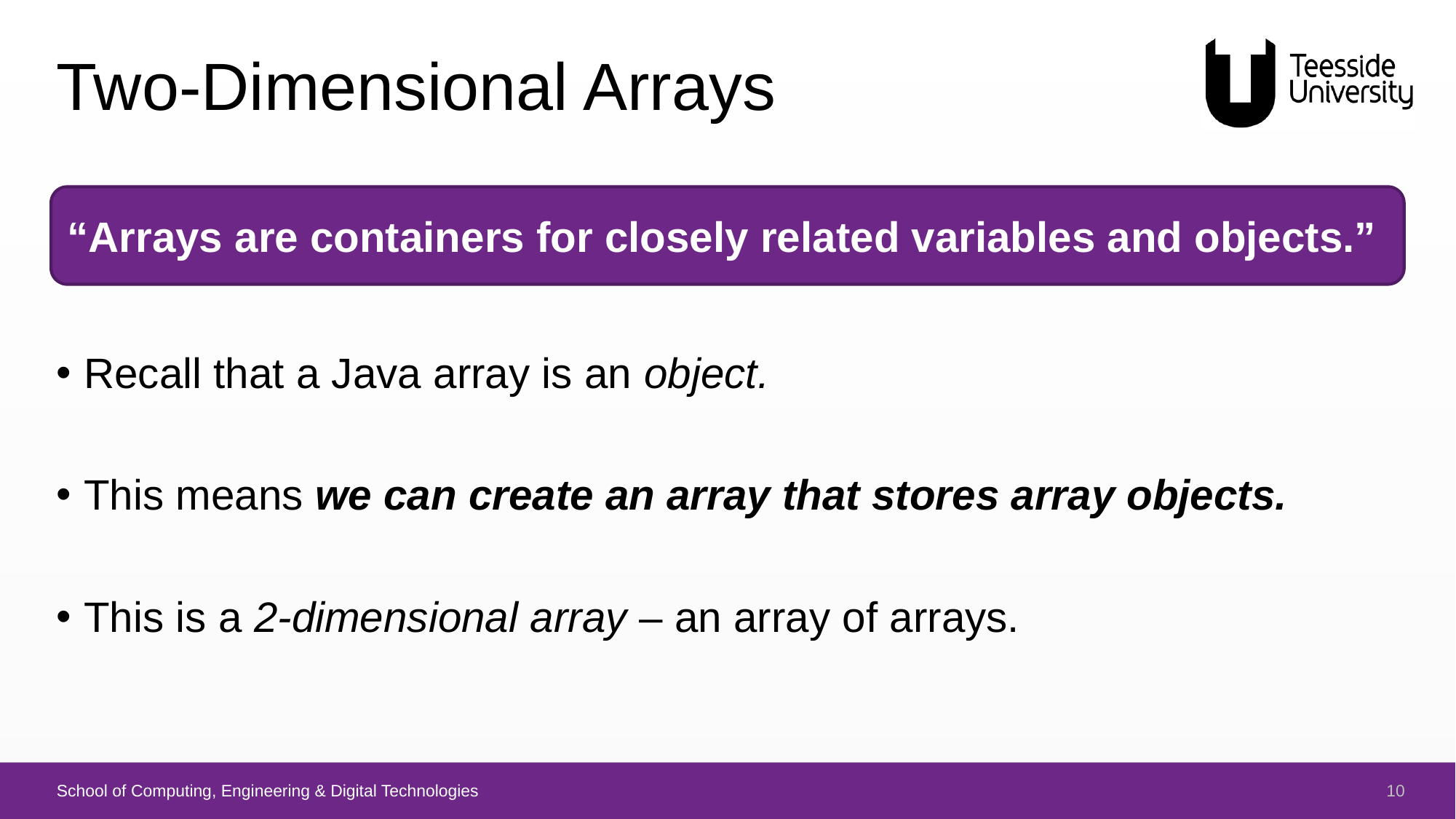

# Two-Dimensional Arrays

Recall that a Java array is an object.

This means we can create an array that stores array objects.

This is a 2-dimensional array – an array of arrays.

“Arrays are containers for closely related variables and objects.”
10
School of Computing, Engineering & Digital Technologies